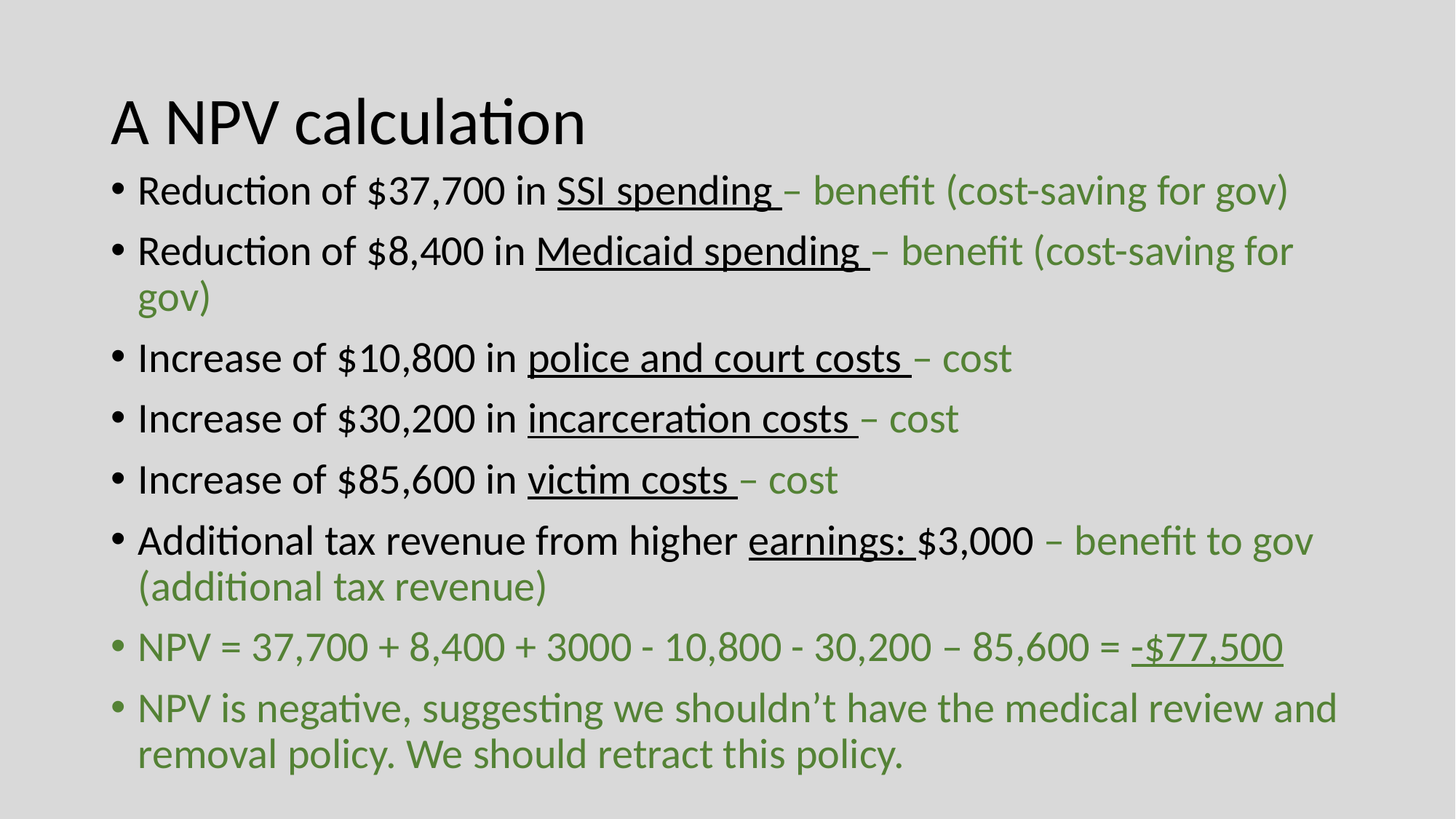

# A NPV calculation
Reduction of $37,700 in SSI spending – benefit (cost-saving for gov)
Reduction of $8,400 in Medicaid spending – benefit (cost-saving for gov)
Increase of $10,800 in police and court costs – cost
Increase of $30,200 in incarceration costs – cost
Increase of $85,600 in victim costs – cost
Additional tax revenue from higher earnings: $3,000 – benefit to gov (additional tax revenue)
NPV = 37,700 + 8,400 + 3000 - 10,800 - 30,200 – 85,600 = -$77,500
NPV is negative, suggesting we shouldn’t have the medical review and removal policy. We should retract this policy.